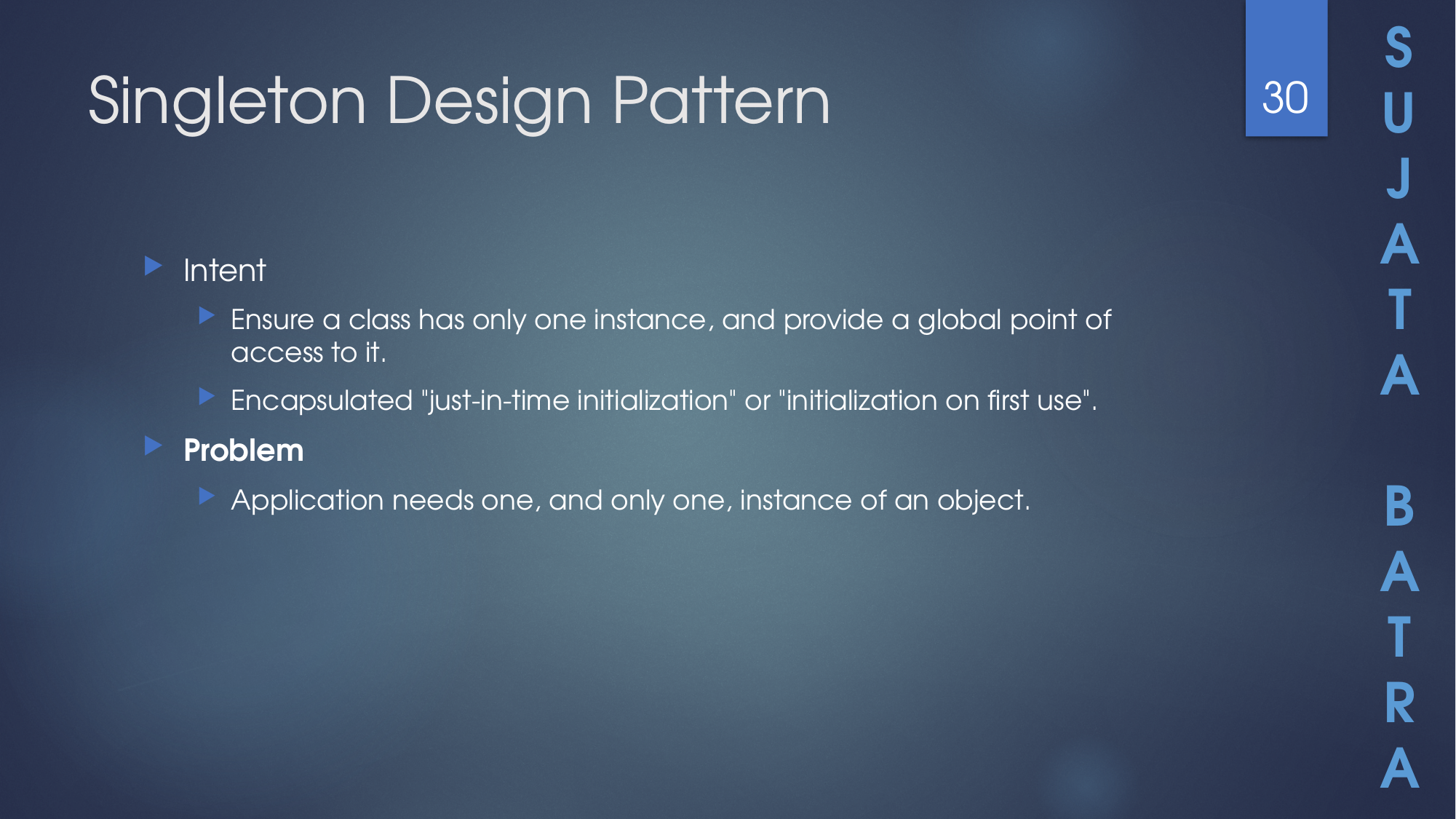

30
# Singleton Design Pattern
Intent
Ensure a class has only one instance, and provide a global point of access to it.
Encapsulated "just-in-time initialization" or "initialization on first use".
Problem
Application needs one, and only one, instance of an object.